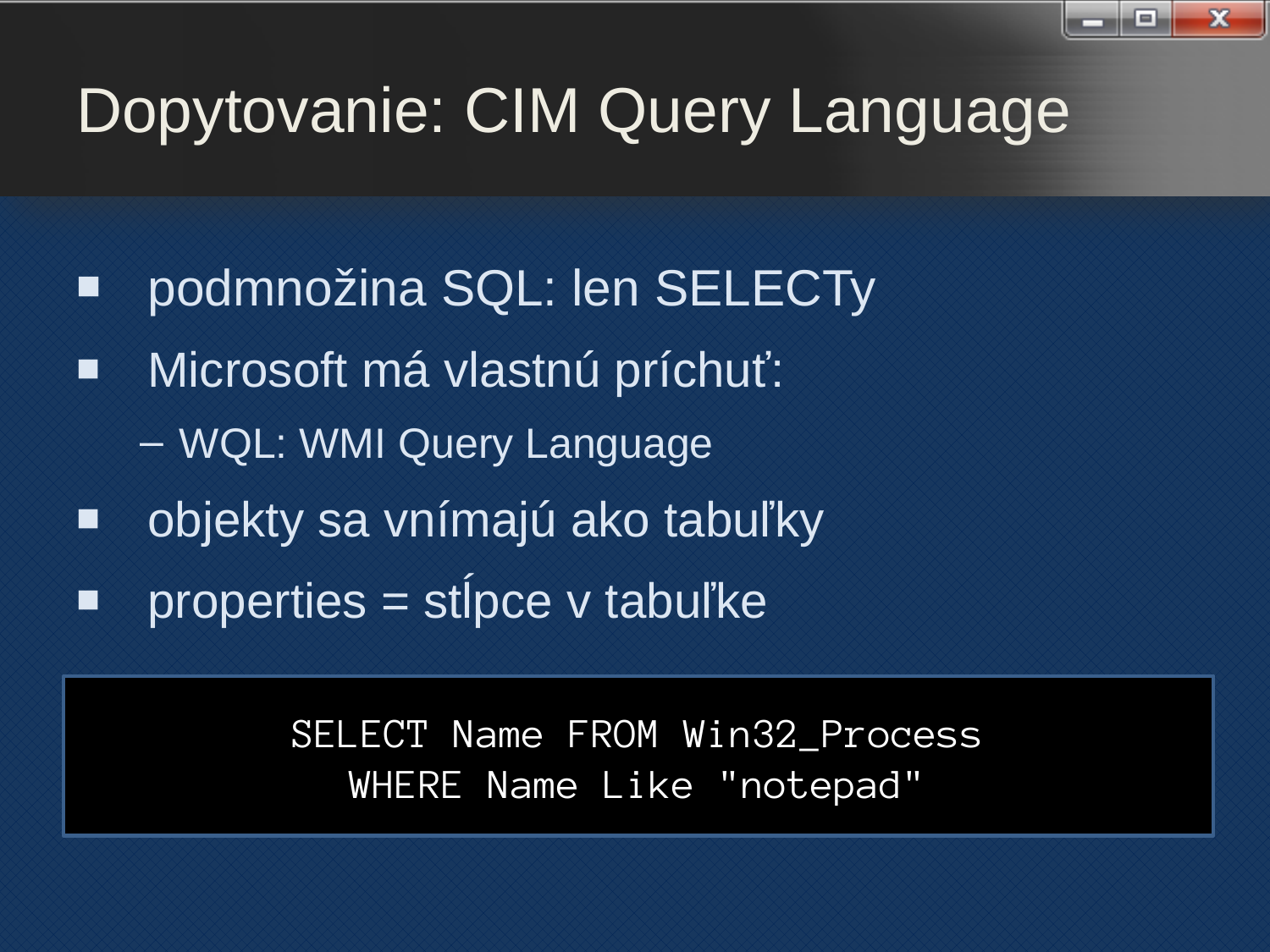

# Dopytovanie: CIM Query Language
podmnožina SQL: len SELECTy
Microsoft má vlastnú príchuť:
WQL: WMI Query Language
objekty sa vnímajú ako tabuľky
properties = stĺpce v tabuľke
SELECT Name FROM Win32_Process
WHERE Name Like "notepad"